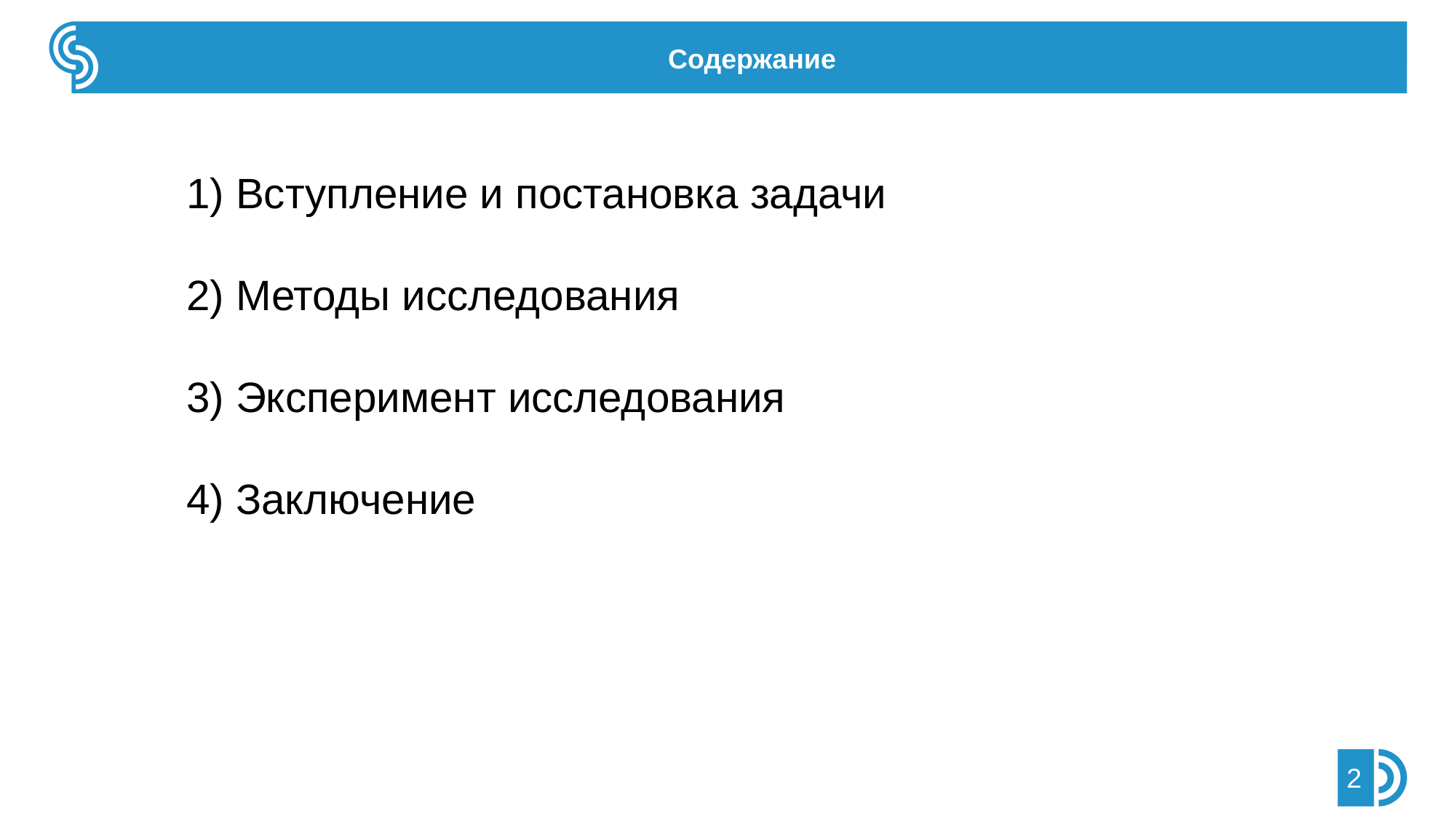

Содержание
1) Вступление и постановка задачи
2) Методы исследования
3) Эксперимент исследования
4) Заключение

2